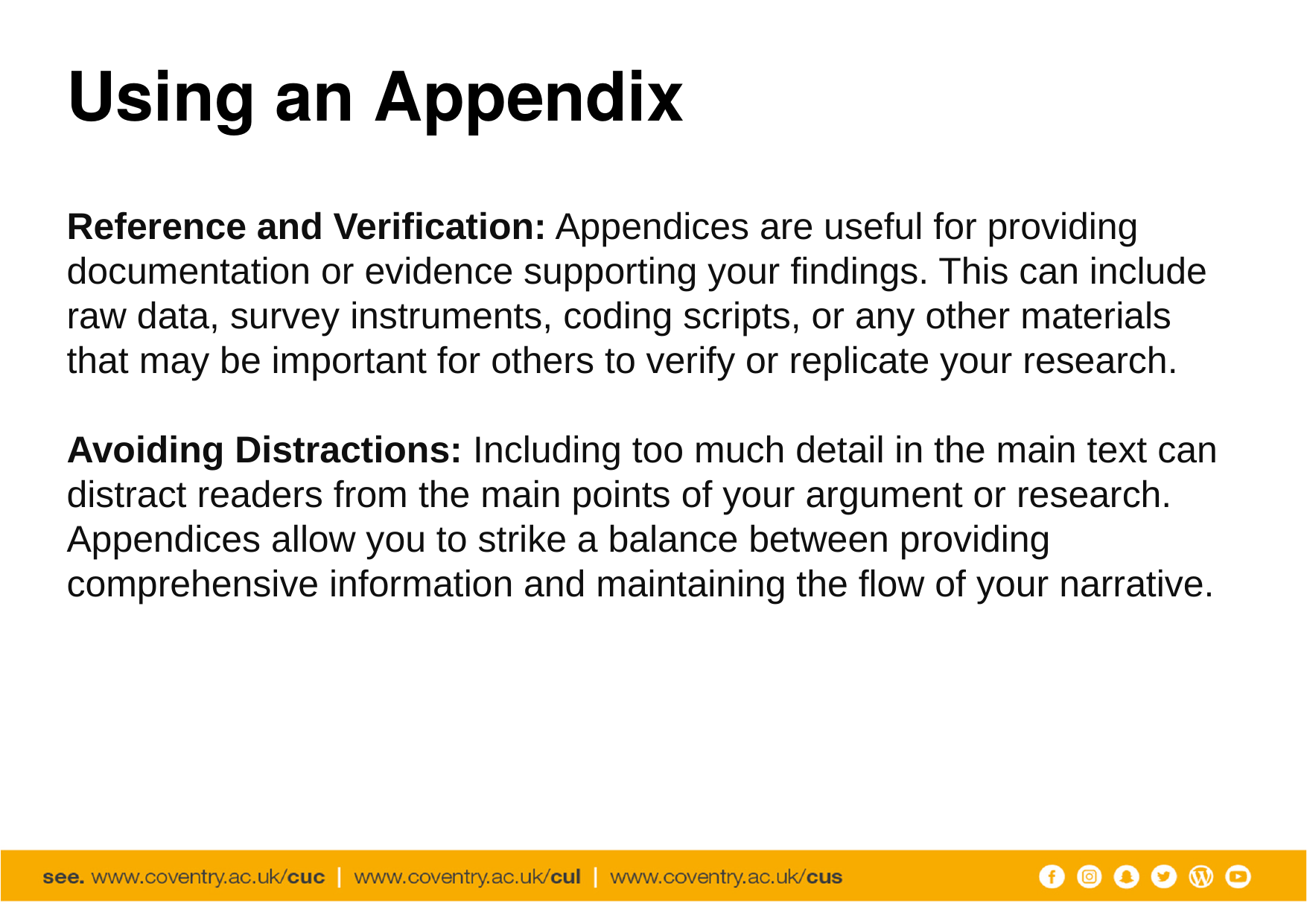

# Using an Appendix
Reference and Verification: Appendices are useful for providing documentation or evidence supporting your findings. This can include raw data, survey instruments, coding scripts, or any other materials that may be important for others to verify or replicate your research.

Avoiding Distractions: Including too much detail in the main text can distract readers from the main points of your argument or research. Appendices allow you to strike a balance between providing comprehensive information and maintaining the flow of your narrative.